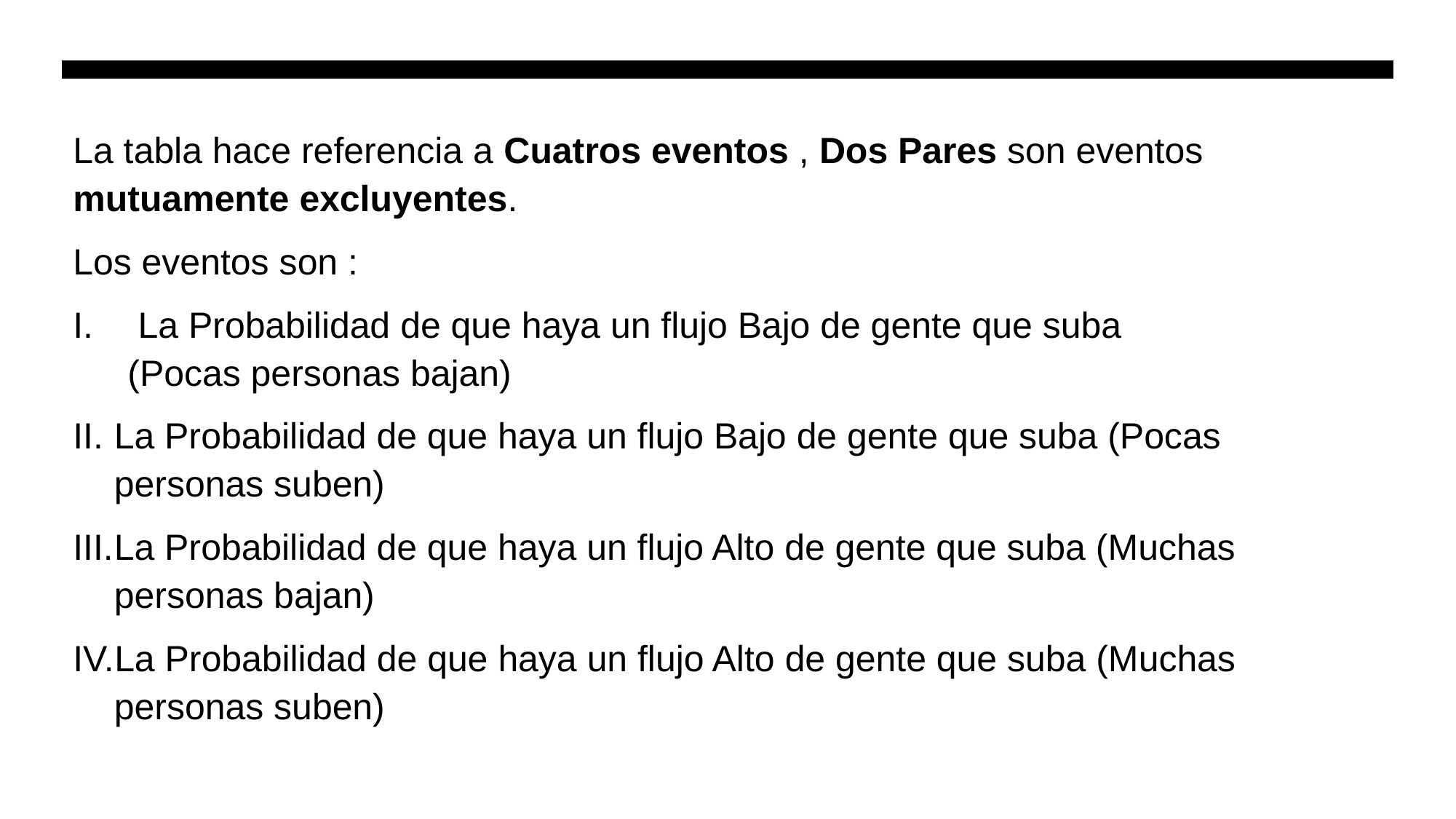

#
La tabla hace referencia a Cuatros eventos , Dos Pares son eventos mutuamente excluyentes.
Los eventos son :
 La Probabilidad de que haya un flujo Bajo de gente que suba (Pocas personas bajan)
La Probabilidad de que haya un flujo Bajo de gente que suba (Pocas personas suben)
La Probabilidad de que haya un flujo Alto de gente que suba (Muchas personas bajan)
La Probabilidad de que haya un flujo Alto de gente que suba (Muchas personas suben)